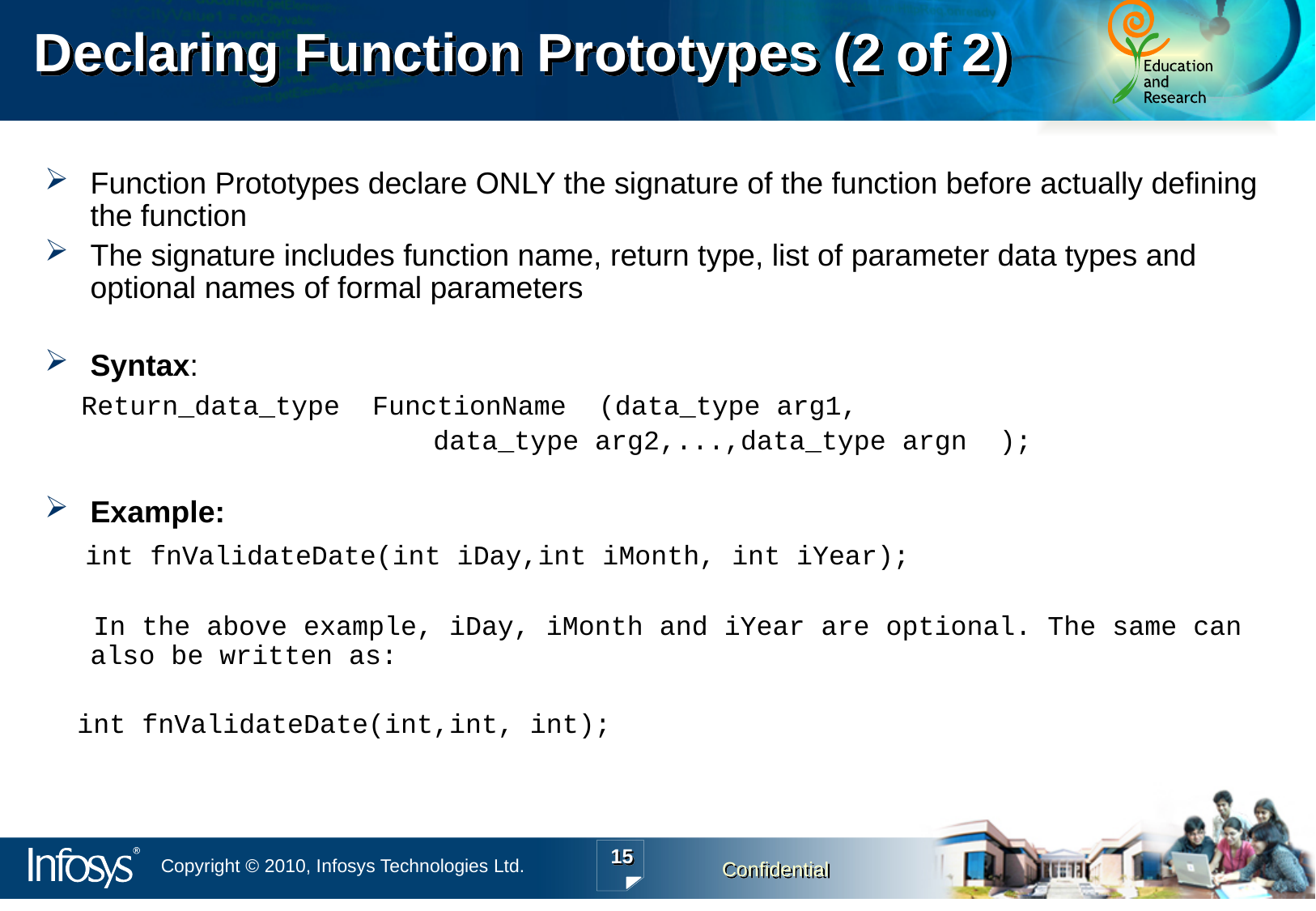

# Declaring Function Prototypes (2 of 2)
Function Prototypes declare ONLY the signature of the function before actually defining the function
The signature includes function name, return type, list of parameter data types and optional names of formal parameters

Syntax:
  Return_data_type  FunctionName  (data_type arg1,
                        data_type arg2,...,data_type argn  );

Example:
  int fnValidateDate(int iDay,int iMonth, int iYear);

   In the above example, iDay, iMonth and iYear are optional. The same can also be written as:

  int fnValidateDate(int,int, int);